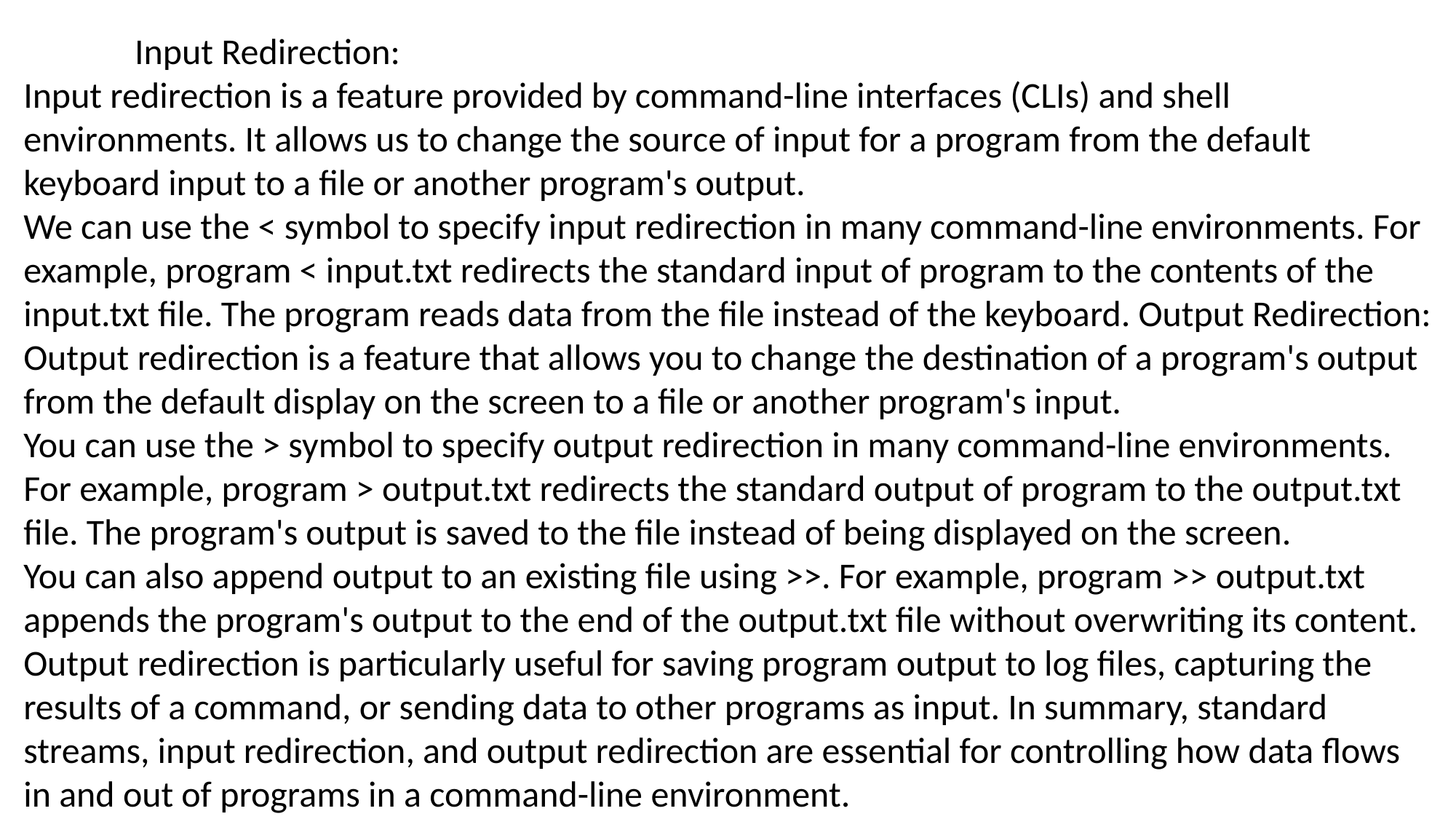

Input Redirection:
Input redirection is a feature provided by command-line interfaces (CLIs) and shell environments. It allows us to change the source of input for a program from the default keyboard input to a file or another program's output.
We can use the < symbol to specify input redirection in many command-line environments. For example, program < input.txt redirects the standard input of program to the contents of the input.txt file. The program reads data from the file instead of the keyboard. Output Redirection:
Output redirection is a feature that allows you to change the destination of a program's output from the default display on the screen to a file or another program's input.
You can use the > symbol to specify output redirection in many command-line environments. For example, program > output.txt redirects the standard output of program to the output.txt file. The program's output is saved to the file instead of being displayed on the screen.
You can also append output to an existing file using >>. For example, program >> output.txt appends the program's output to the end of the output.txt file without overwriting its content. Output redirection is particularly useful for saving program output to log files, capturing the results of a command, or sending data to other programs as input. In summary, standard streams, input redirection, and output redirection are essential for controlling how data flows in and out of programs in a command-line environment.